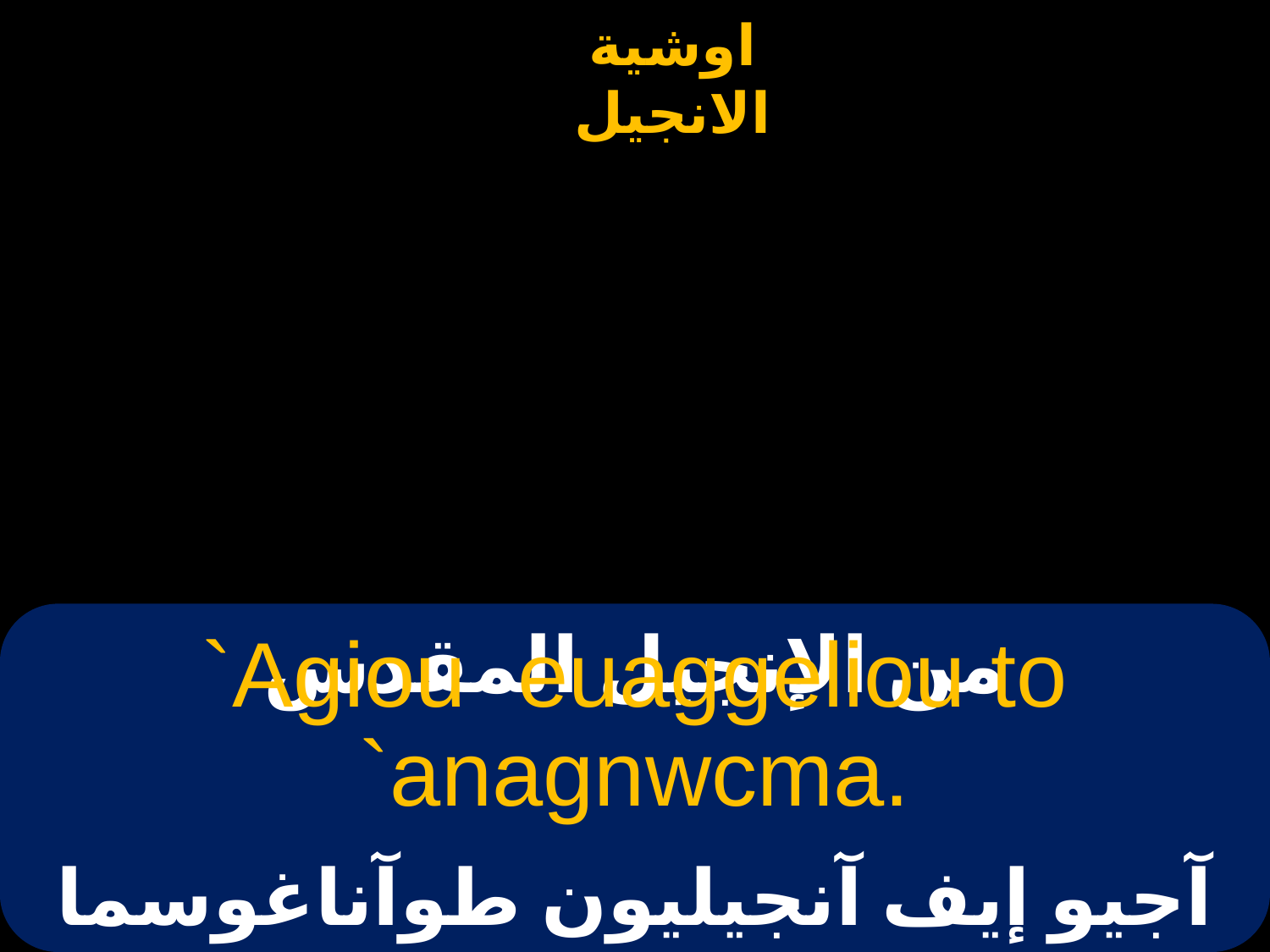

# من الإنجيل المقدس
`Agiou  euaggeliou to `anagnwcma.
آجيو إيف آنجيليون طوآناغوسما